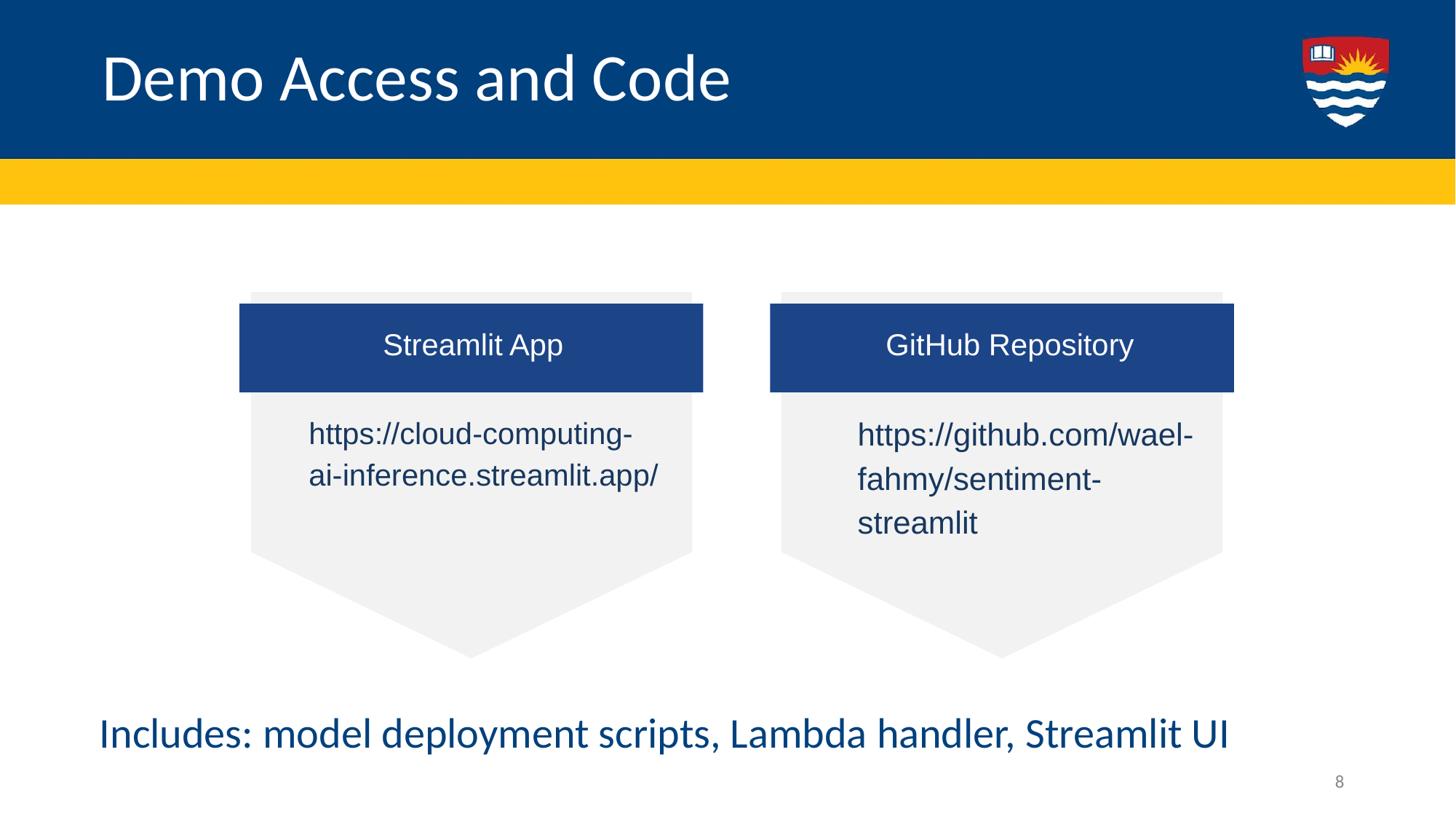

# Demo Access and Code

https://cloud-computing-ai-inference.streamlit.app/

https://github.com/wael-fahmy/sentiment-streamlit
Streamlit App
GitHub Repository
Includes: model deployment scripts, Lambda handler, Streamlit UI
8